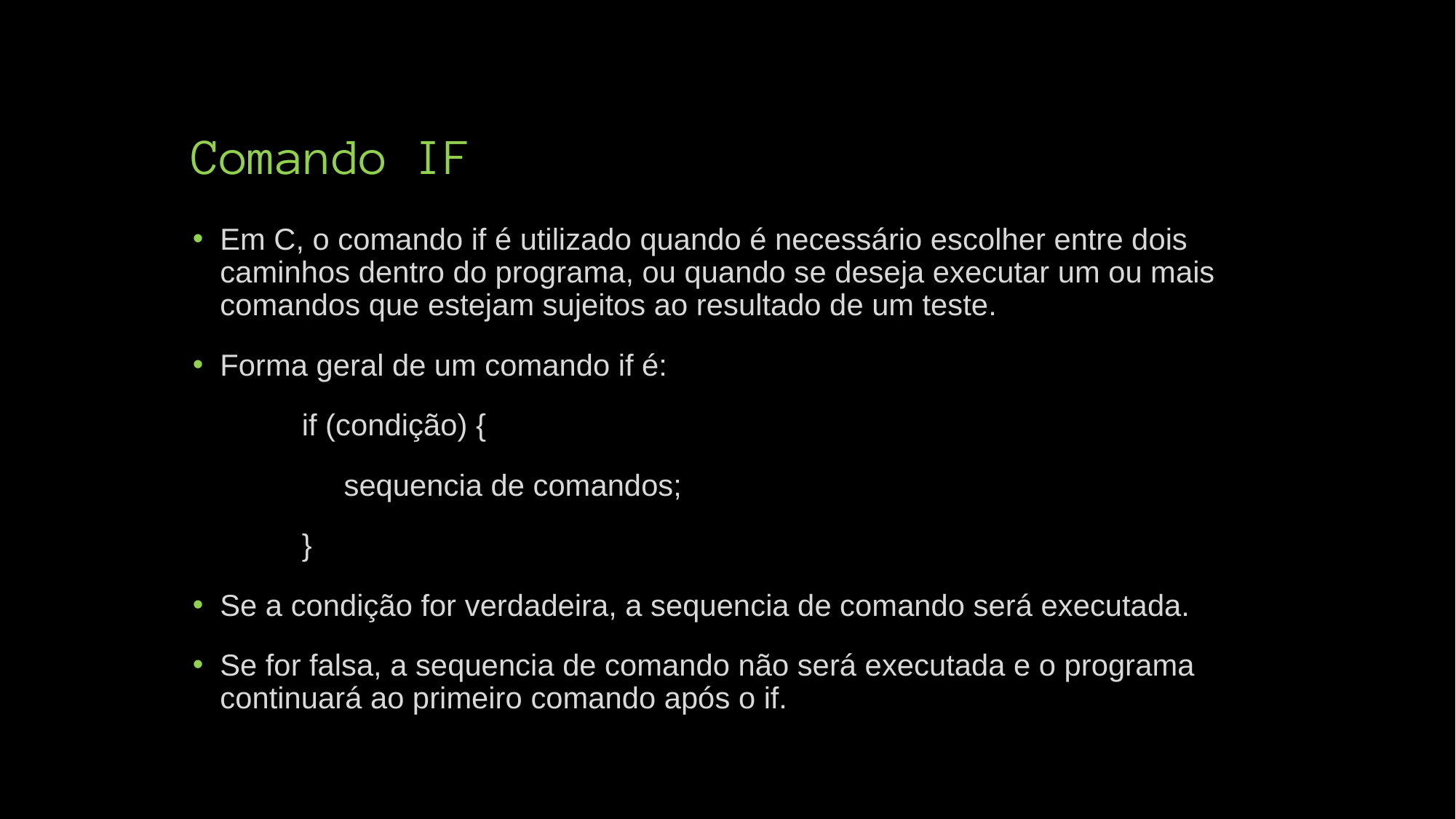

# Comando IF
Em C, o comando if é utilizado quando é necessário escolher entre dois caminhos dentro do programa, ou quando se deseja executar um ou mais comandos que estejam sujeitos ao resultado de um teste.
Forma geral de um comando if é:
	if (condição) {
	     sequencia de comandos;
	}
Se a condição for verdadeira, a sequencia de comando será executada.
Se for falsa, a sequencia de comando não será executada e o programa continuará ao primeiro comando após o if.